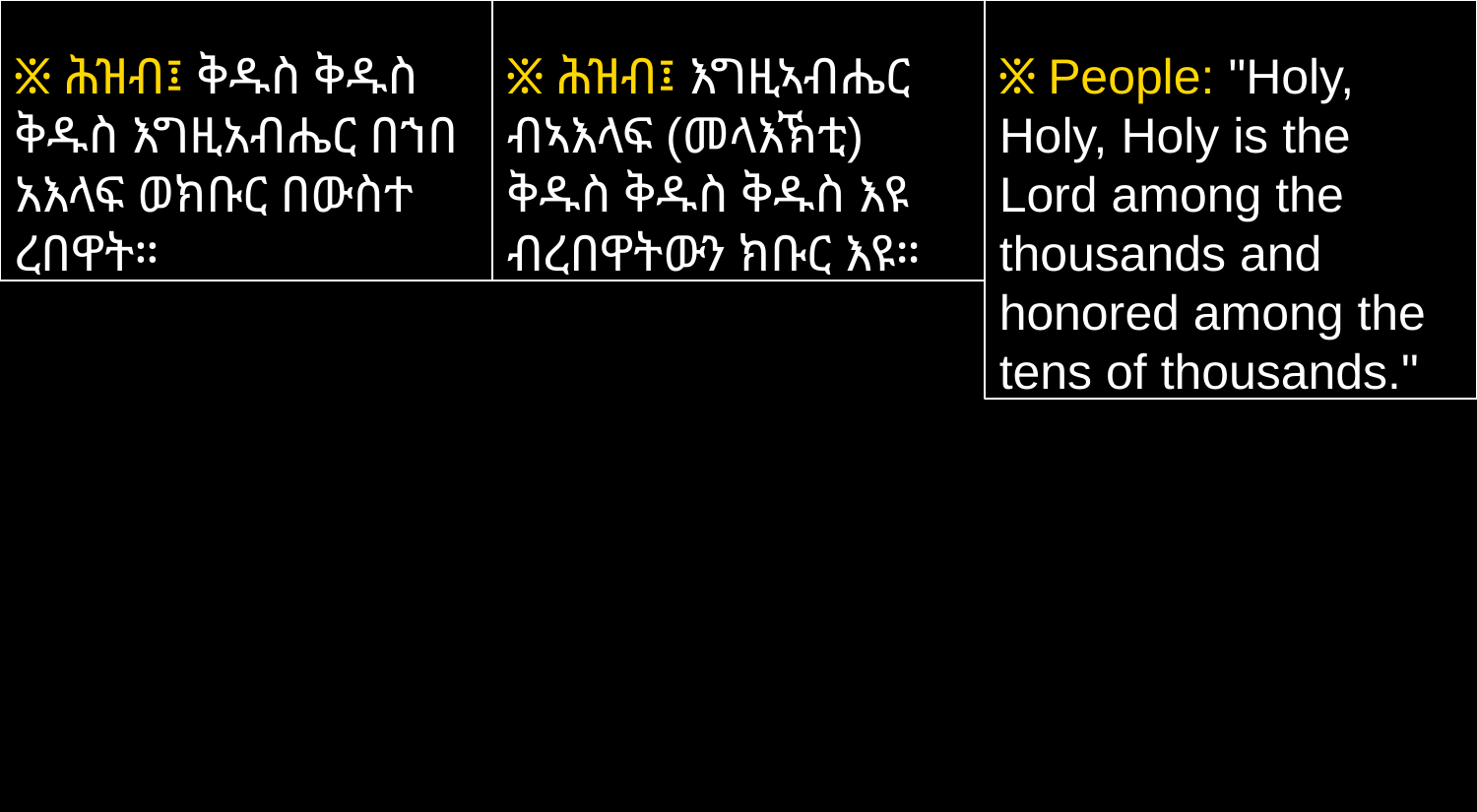

፠ ሕዝብ፤ ቅዱስ ቅዱስ ቅዱስ እግዚአብሔር በኀበ አእላፍ ወክቡር በውስተ ረበዋት።

፠ ሕዝብ፤ እግዚኣብሔር ብኣእላፍ (መላእኽቲ) ቅዱስ ቅዱስ ቅዱስ እዩ ብረበዋትውን ክቡር እዩ።

፠ People: "Holy, Holy, Holy is the Lord among the thousands and honored among the tens of thousands."